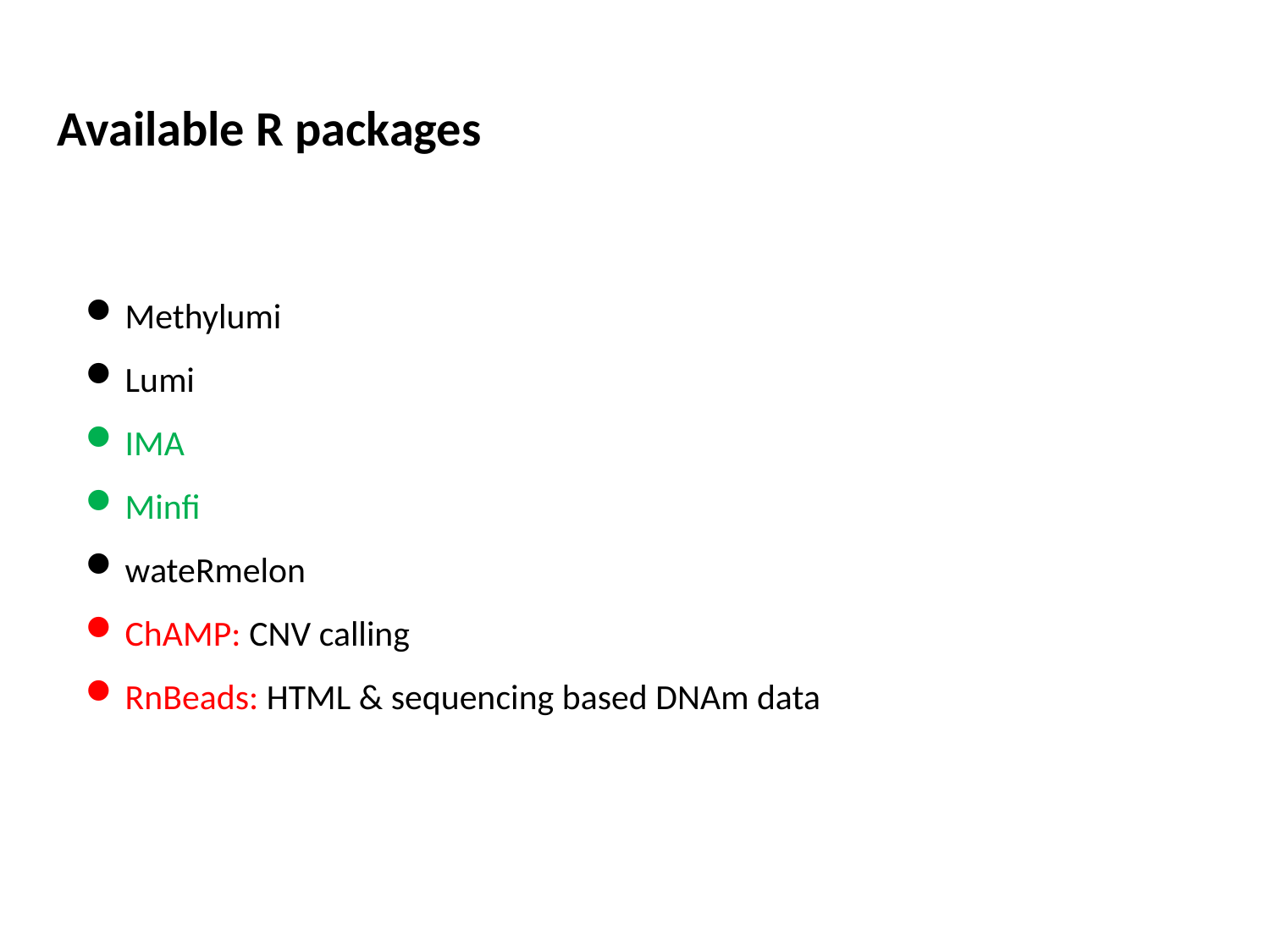

Available R packages
Methylumi
Lumi
IMA
Minfi
wateRmelon
ChAMP: CNV calling
RnBeads: HTML & sequencing based DNAm data